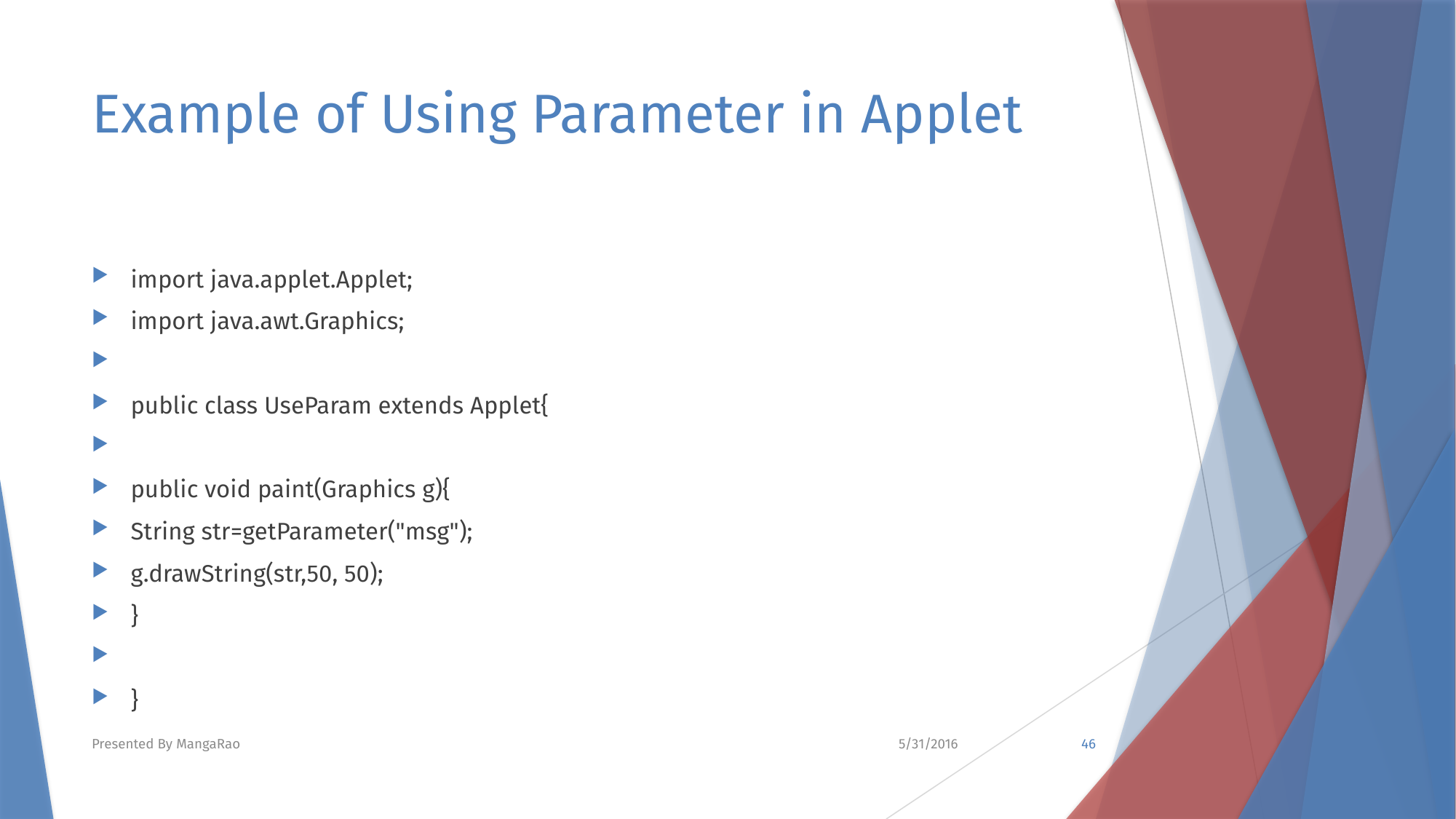

# Example of Using Parameter in Applet
import java.applet.Applet;
import java.awt.Graphics;

public class UseParam extends Applet{

public void paint(Graphics g){
String str=getParameter("msg");
g.drawString(str,50, 50);
}

}

Presented By MangaRao
5/31/2016
46